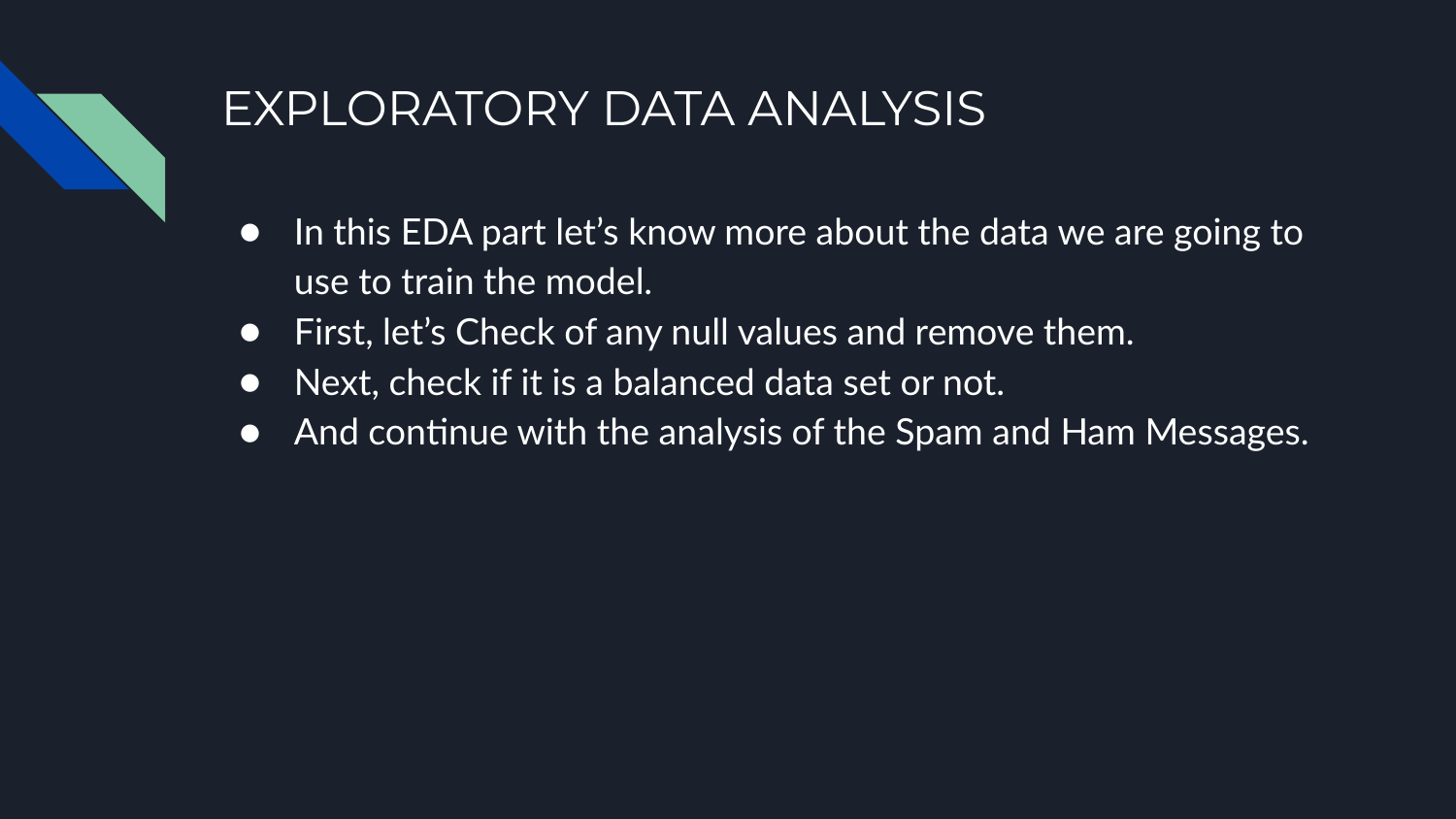

# EXPLORATORY DATA ANALYSIS
In this EDA part let’s know more about the data we are going to use to train the model.
First, let’s Check of any null values and remove them.
Next, check if it is a balanced data set or not.
And continue with the analysis of the Spam and Ham Messages.